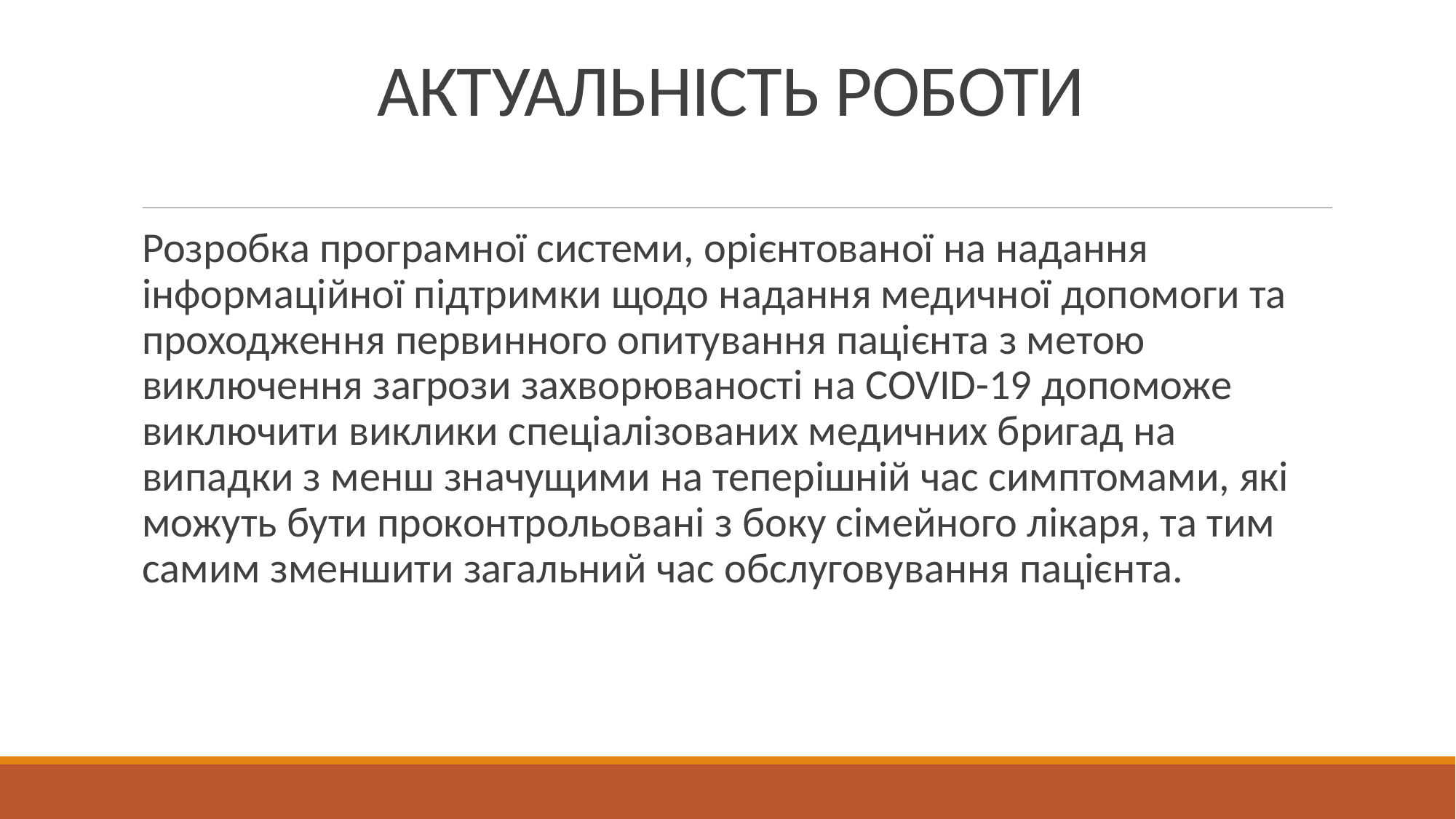

# АКТУАЛЬНІСТЬ РОБОТИ
Розробка програмної системи, орієнтованої на надання інформаційної підтримки щодо надання медичної допомоги та проходження первинного опитування пацієнта з метою виключення загрози захворюваності на COVID-19 допоможе виключити виклики спеціалізованих медичних бригад на випадки з менш значущими на теперішній час симптомами, які можуть бути проконтрольовані з боку сімейного лікаря, та тим самим зменшити загальний час обслуговування пацієнта.